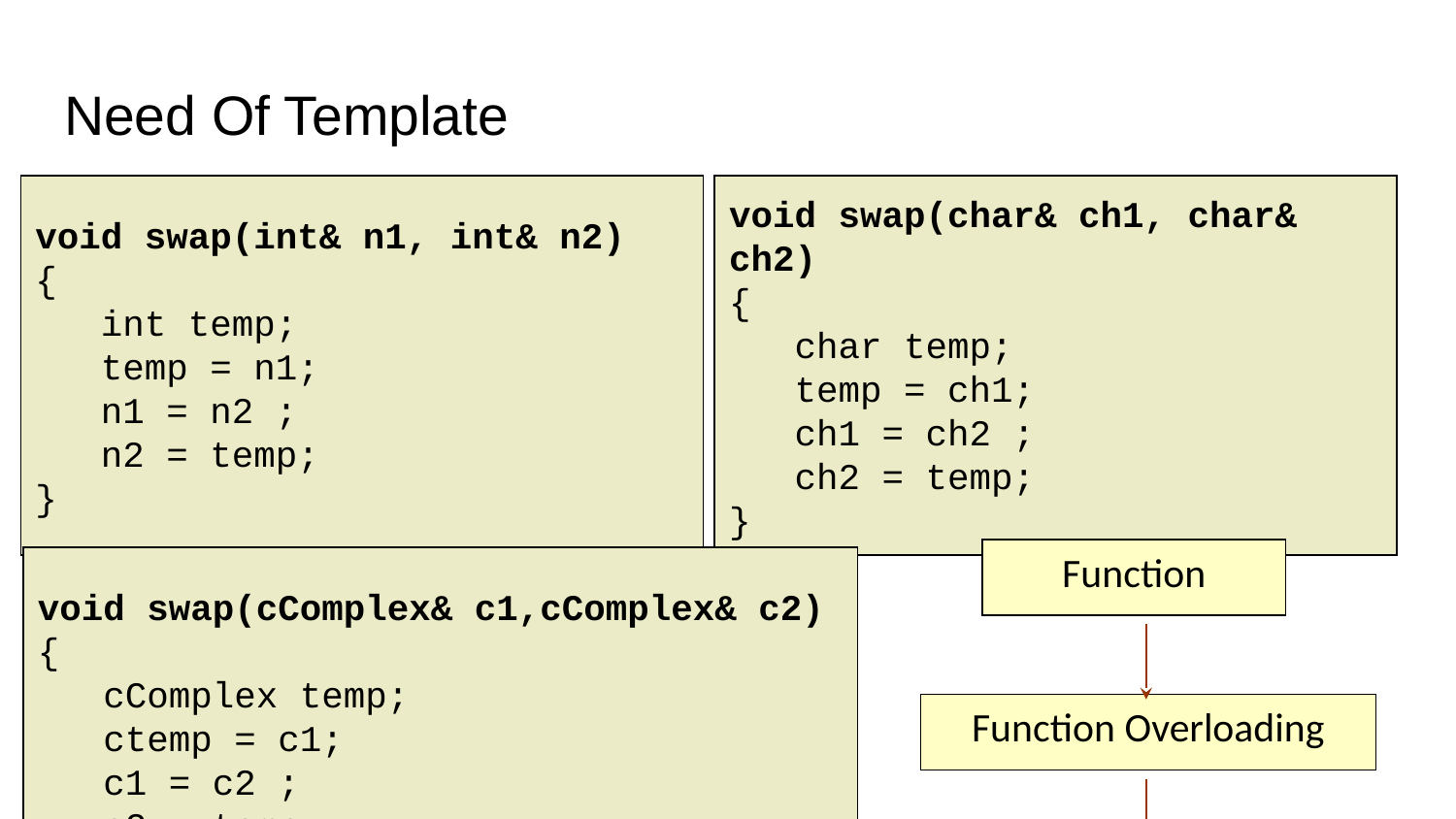

# Need Of Template
void swap(int& n1, int& n2)
{
   int temp;
   temp = n1;
   n1 = n2 ;
   n2 = temp;
}
void swap(char& ch1, char& ch2)
{
   char temp;
   temp = ch1;
   ch1 = ch2 ;
   ch2 = temp;
}
Function
Function Overloading
Generic Function
void swap(cComplex& c1,cComplex& c2)
{
   cComplex temp;
   ctemp = c1;
   c1 = c2 ;
   c2 = temp;
}